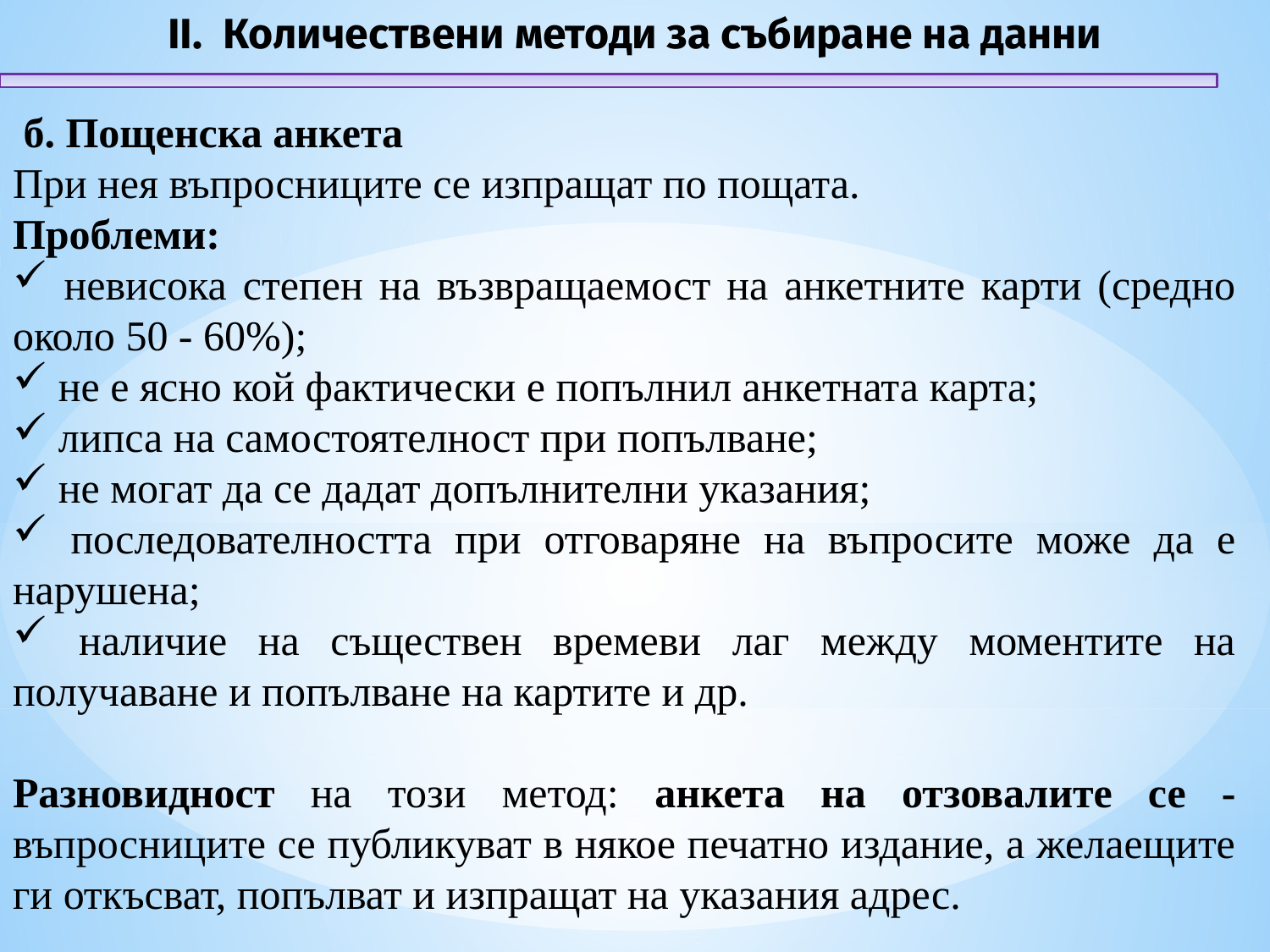

II.  Количествени методи за събиране на данни

 б. Пощенска анкета
При нея въпросниците се изпращат по пощата.
Проблеми:
 невисока степен на възвращаемост на анкетните карти (средно около 50 - 60%);
 не е ясно кой фактически е попълнил анкетната карта;
 липса на самостоятелност при попълване;
 не могат да се дадат допълнителни указания;
 последователността при отговаряне на въпросите може да е нарушена;
 наличие на съществен времеви лаг между моментите на получаване и попълване на картите и др.

Разновидност на този метод: анкета на отзовалите се - въпросниците се публикуват в някое печатно издание, а желаещите ги откъсват, попълват и изпращат на указания адрес.